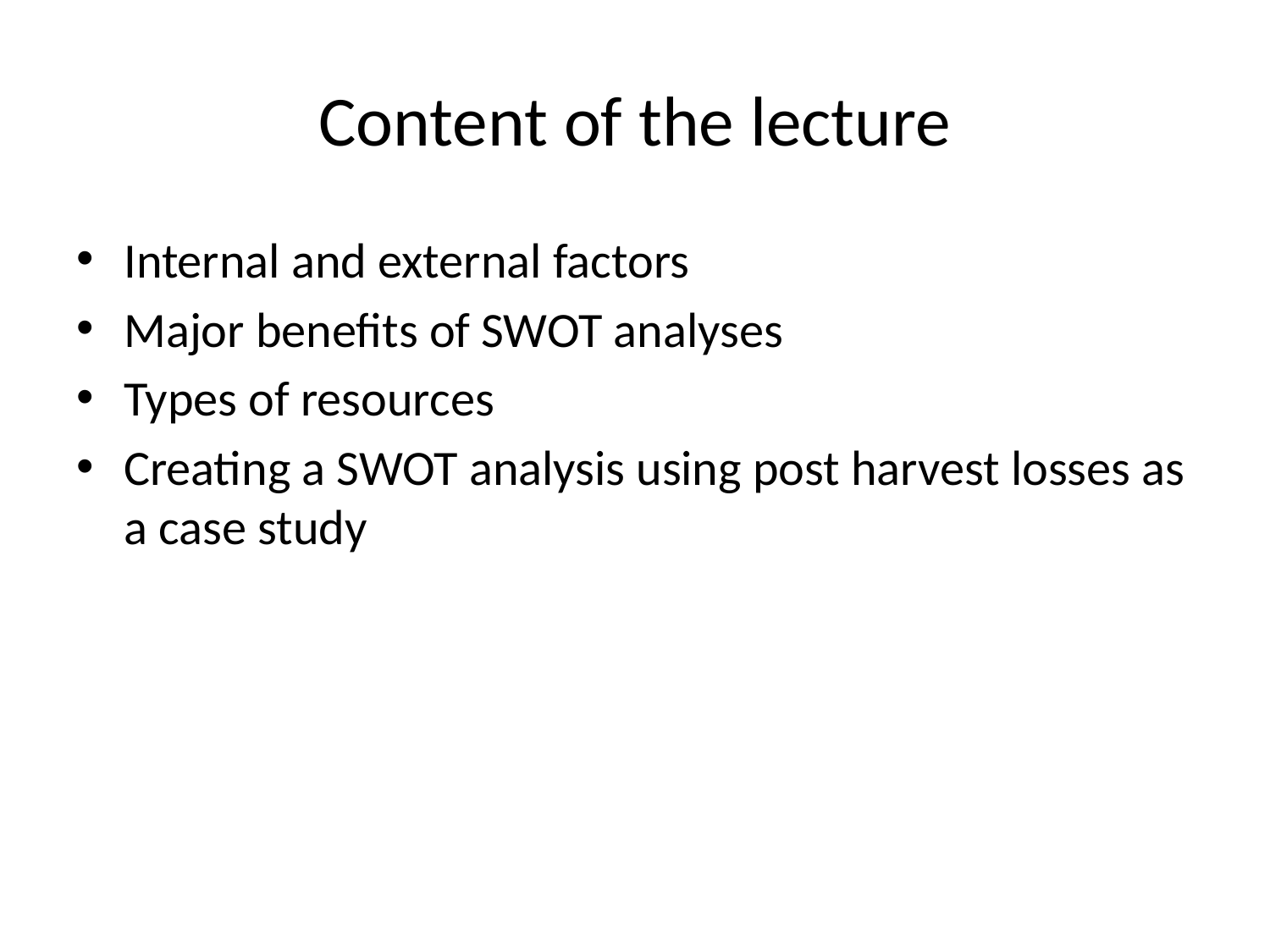

# Content of the lecture
Internal and external factors
Major benefits of SWOT analyses
Types of resources
Creating a SWOT analysis using post harvest losses as a case study